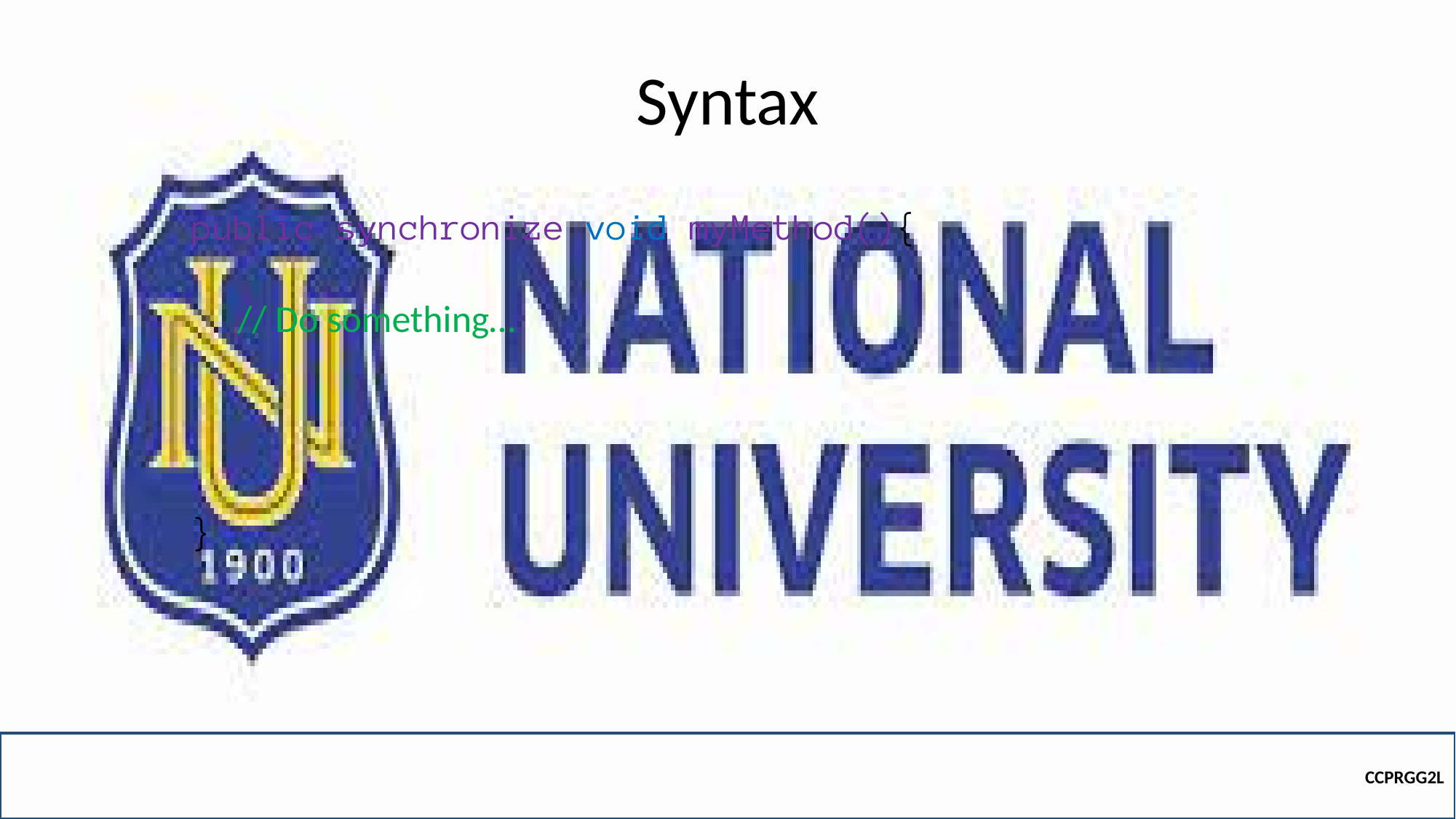

# Syntax
public synchronize void myMethod(){
// Do something…
}
CCPRGG2L